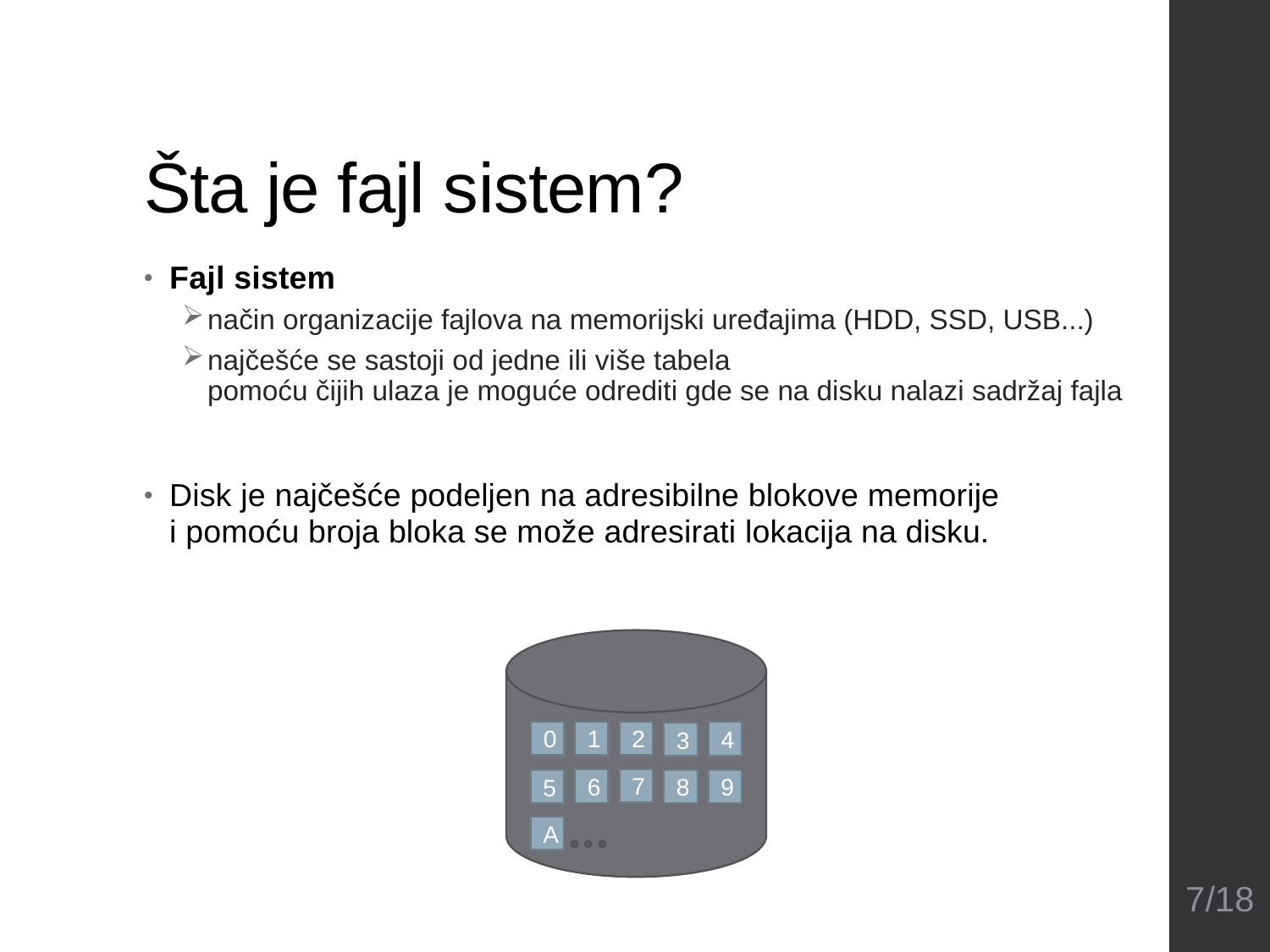

# Šta je fajl sistem?
Fajl sistem
način organizacije fajlova na memorijski uređajima (HDD, SSD, USB...)
najčešće se sastoji od jedne ili više tabela
pomoću čijih ulaza je moguće odrediti gde se na disku nalazi sadržaj fajla

Disk je najčešće podeljen na adresibilne blokove memorije
i pomoću broja bloka se može adresirati lokacija na disku.

0
1
2
4
3
7
6
8
9
5
A

7/18